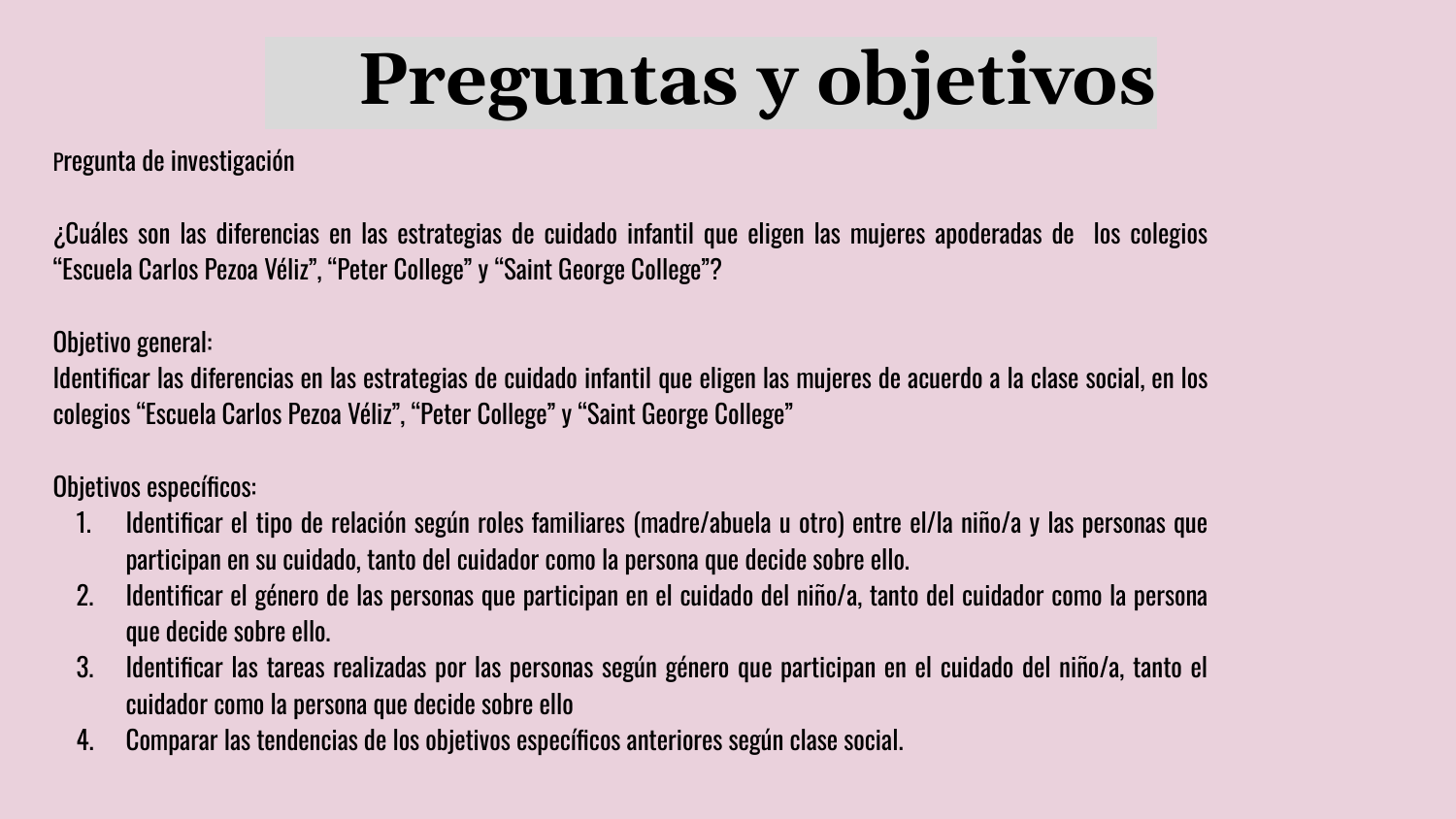

Preguntas y objetivos

Pregunta de investigación

¿Cuáles son las diferencias en las estrategias de cuidado infantil que eligen las mujeres apoderadas de  los colegios “Escuela Carlos Pezoa Véliz”, “Peter College” y “Saint George College”?

Objetivo general:
Identificar las diferencias en las estrategias de cuidado infantil que eligen las mujeres de acuerdo a la clase social, en los colegios “Escuela Carlos Pezoa Véliz”, “Peter College” y “Saint George College”

Objetivos específicos:
Identificar el tipo de relación según roles familiares (madre/abuela u otro) entre el/la niño/a y las personas que participan en su cuidado, tanto del cuidador como la persona que decide sobre ello.
Identificar el género de las personas que participan en el cuidado del niño/a, tanto del cuidador como la persona que decide sobre ello.
Identificar las tareas realizadas por las personas según género que participan en el cuidado del niño/a, tanto el cuidador como la persona que decide sobre ello
Comparar las tendencias de los objetivos específicos anteriores según clase social.